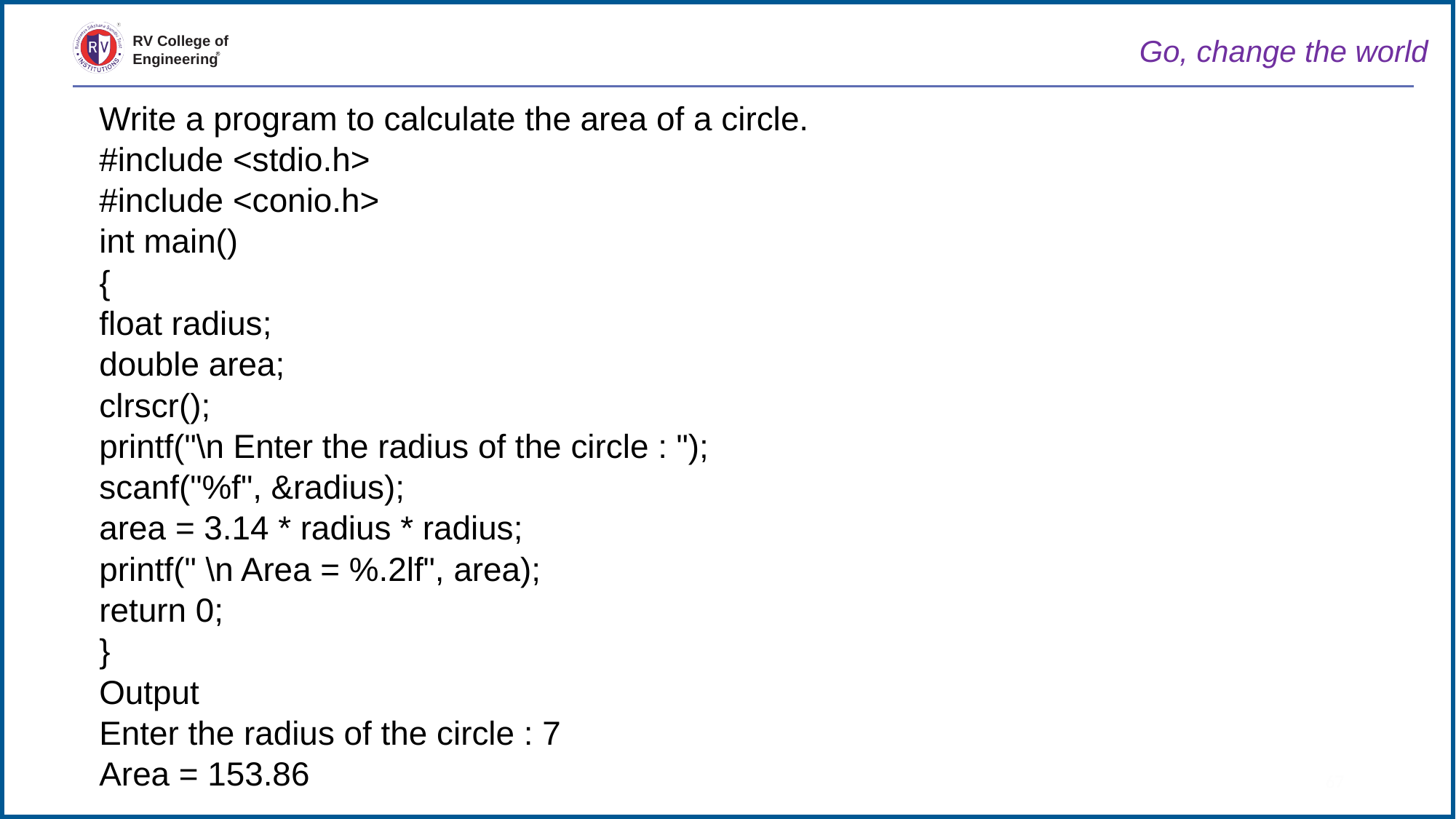

Go, change the world
RV College of
Engineering

Write a program to calculate the area of a circle.
#include <stdio.h>
#include <conio.h>
int main()
{
float radius;
double area;
clrscr();
printf("\n Enter the radius of the circle : ");
scanf("%f", &radius);
area = 3.14 * radius * radius;
printf(" \n Area = %.2lf", area);
return 0;
}
Output
Enter the radius of the circle : 7
Area = 153.86

67